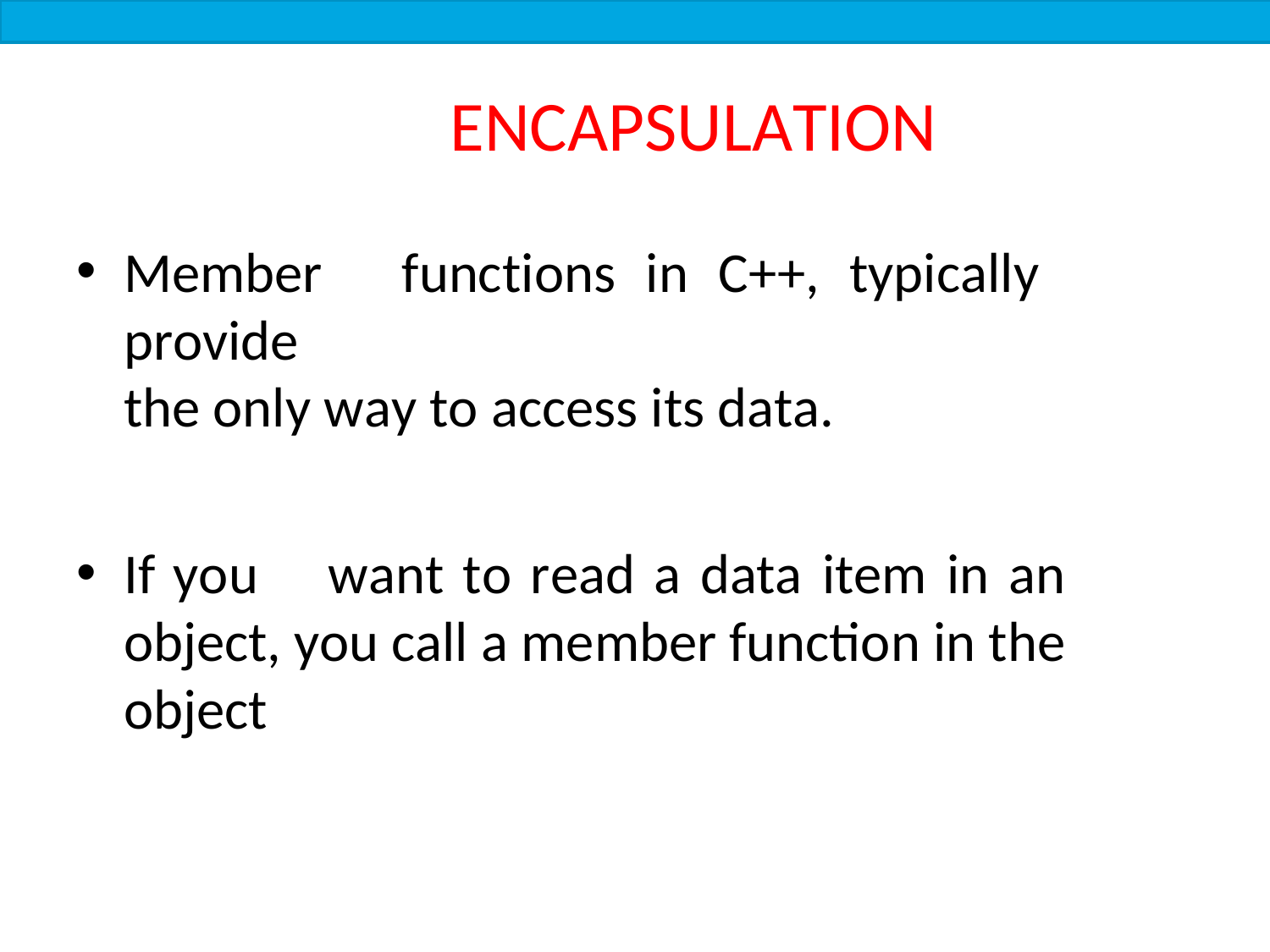

# ENCAPSULATION
Member	functions	in	C++,	typically	provide
the only way to access its data.

If	you	want	to	read	a	data	item	in	an	object, you call a member function in the object